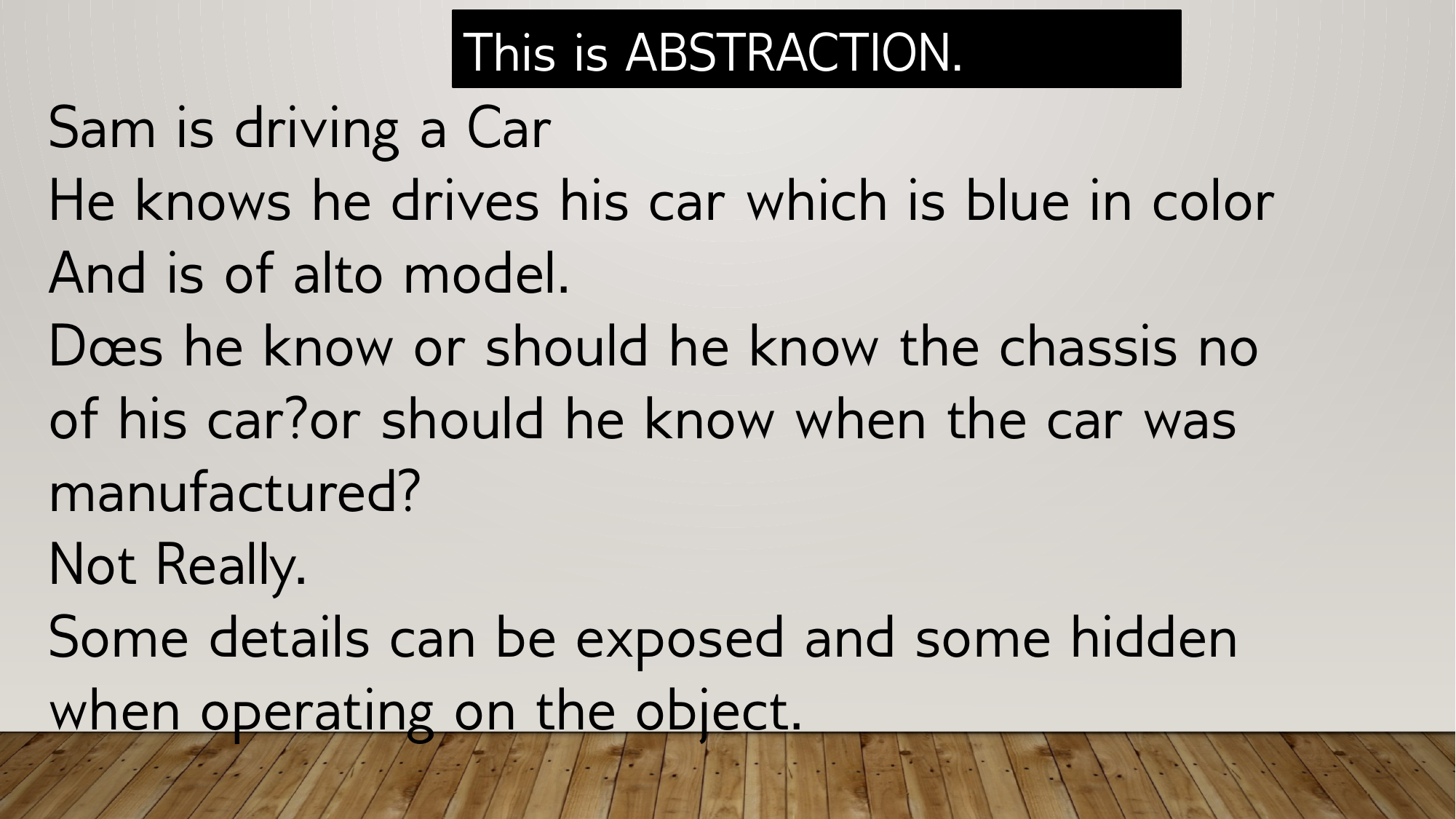

This is ABSTRACTION.
Sam is driving a Car
He knows he drives his car which is blue in color
And is of alto model.
Does he know or should he know the chassis no of his car?or should he know when the car was manufactured?
Not Really.
Some details can be exposed and some hidden when operating on the object.